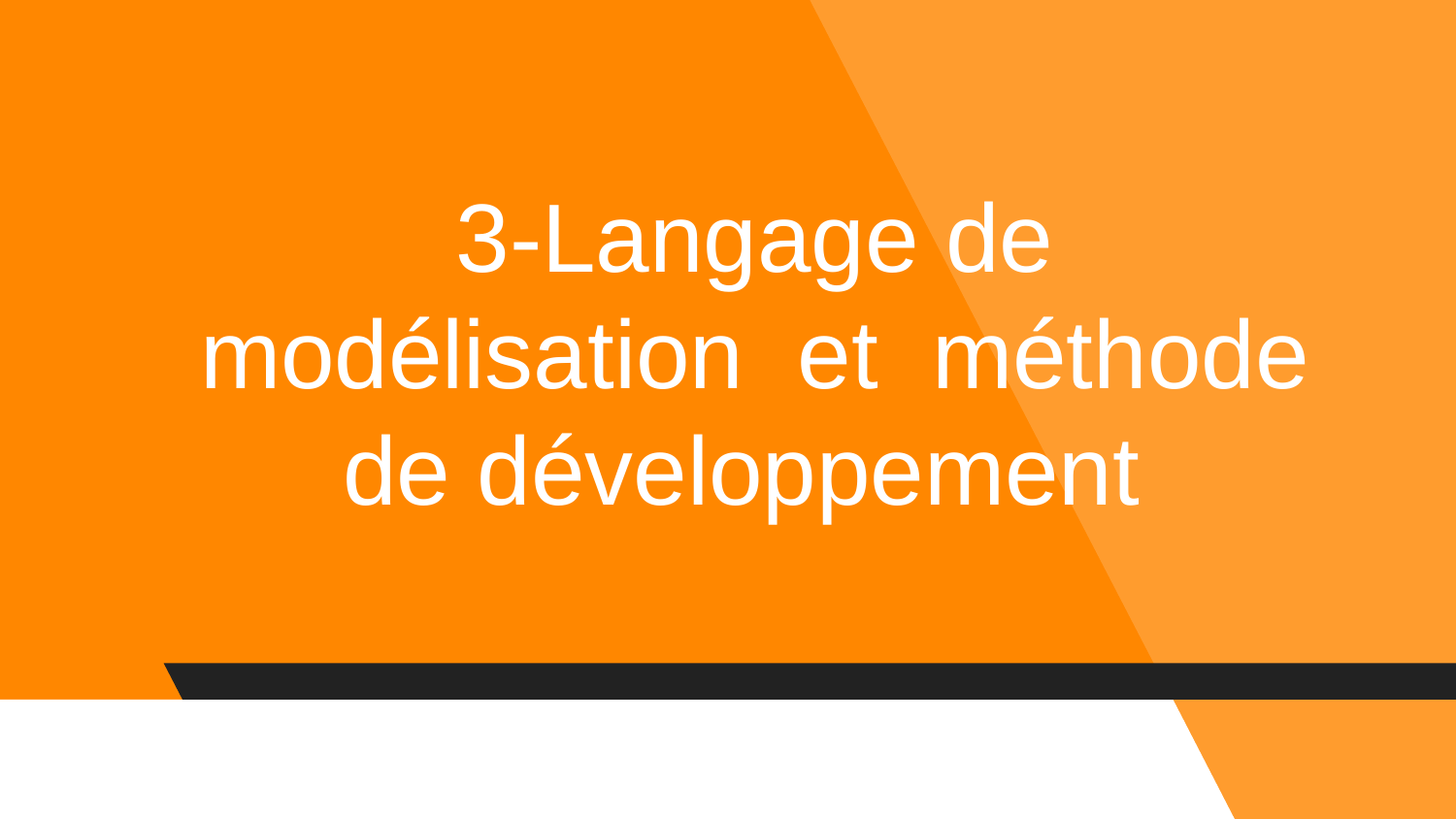

# 3-Langage de modélisation  et  méthode de développement